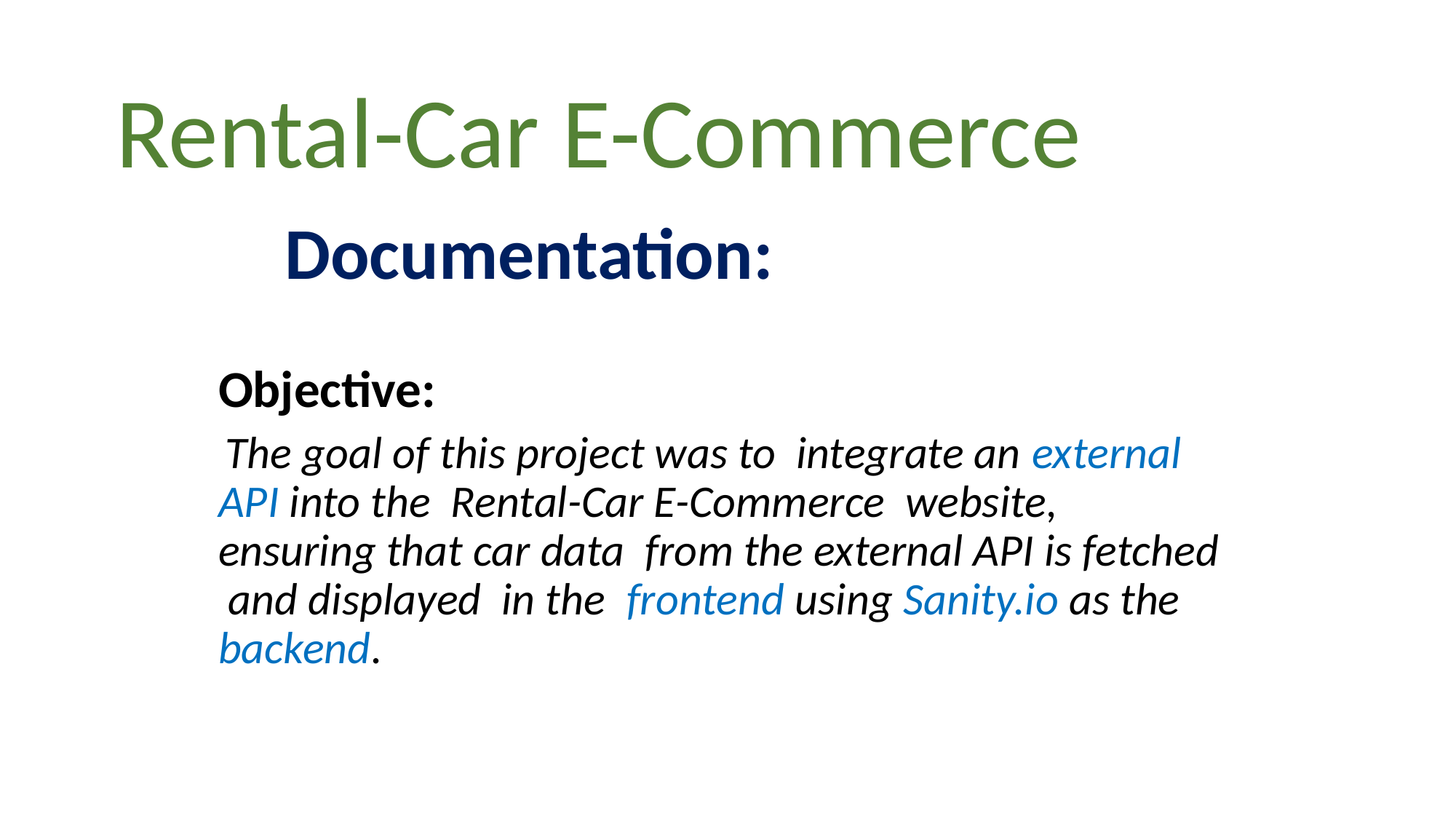

# Rental-Car E-Commerce
Documentation:
Objective:
 The goal of this project was to  integrate an external API into the  Rental-Car E-Commerce  website, ensuring that car data  from the external API is fetched  and displayed  in the  frontend using Sanity.io as the  backend.